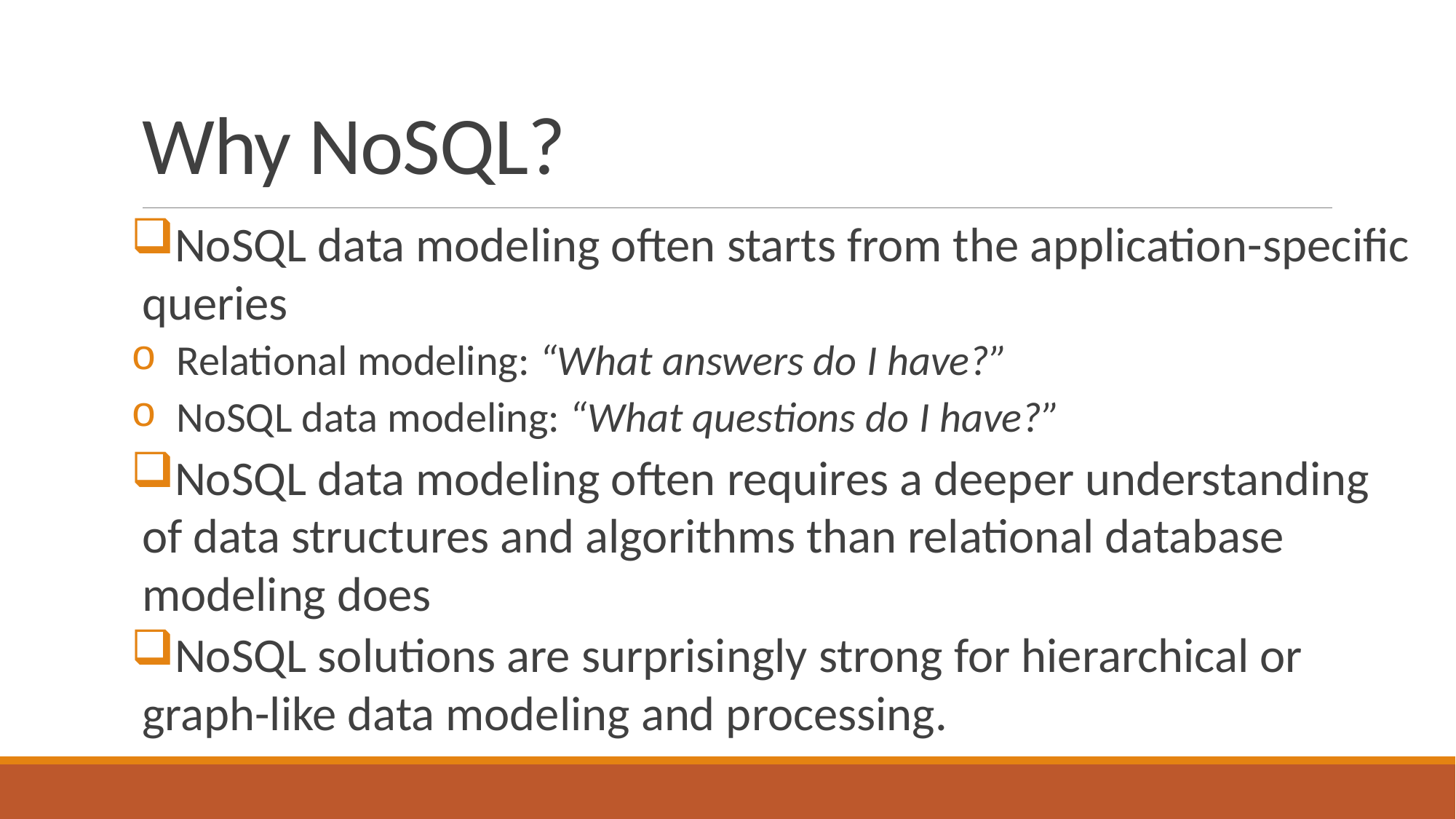

# Why NoSQL?
NoSQL data modeling often starts from the application-­specific queries
Relational modeling: “What answers do I have?”
NoSQL data modeling: “What questions do I have?”
NoSQL data modeling often requires a deeper understanding of data structures and algorithms than relational database modeling does
NoSQL solutions are surprisingly strong for hierarchical or graph-­like data modeling and processing.